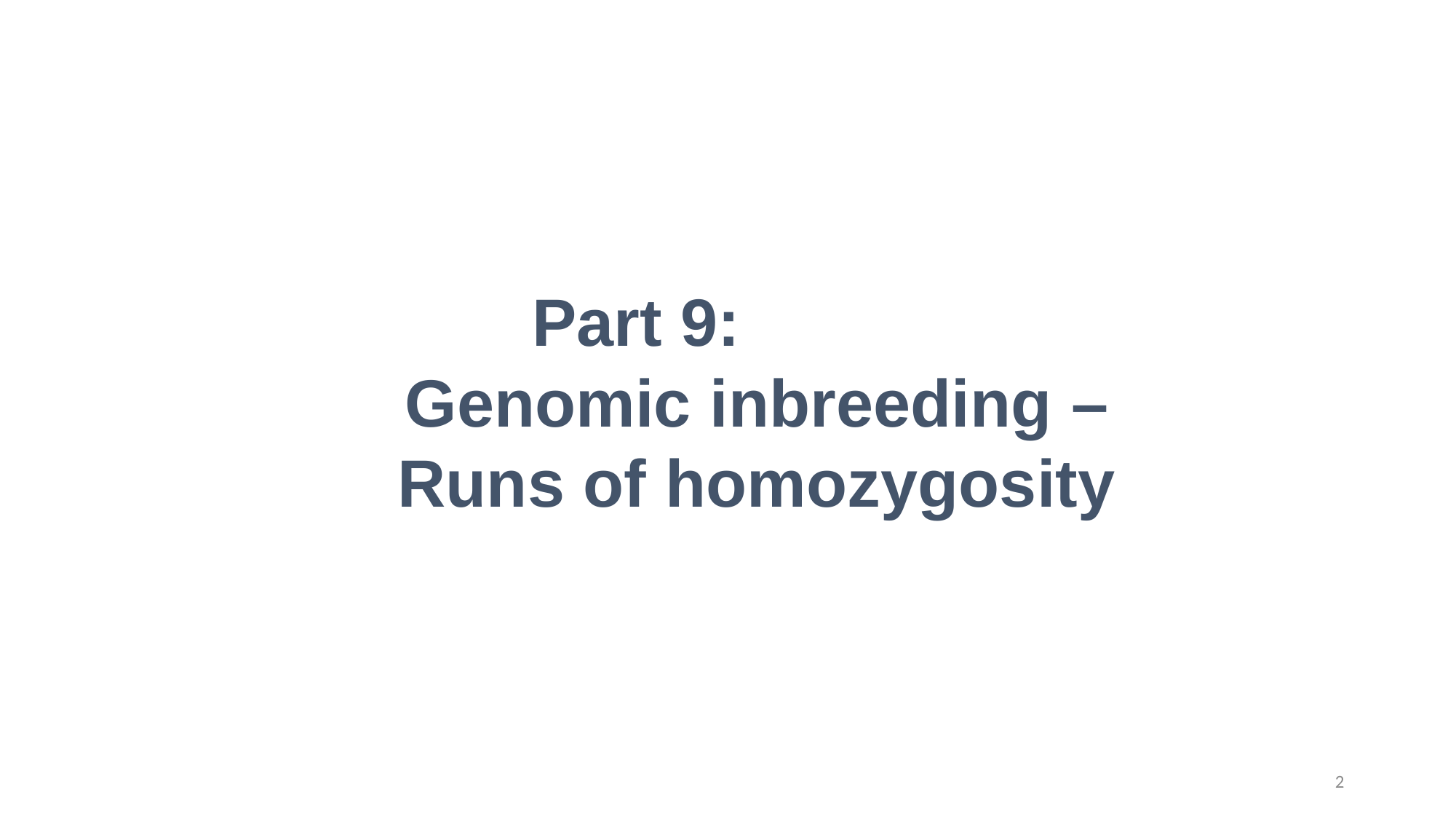

Part 9:              Genomic inbreeding – Runs of homozygosity

2